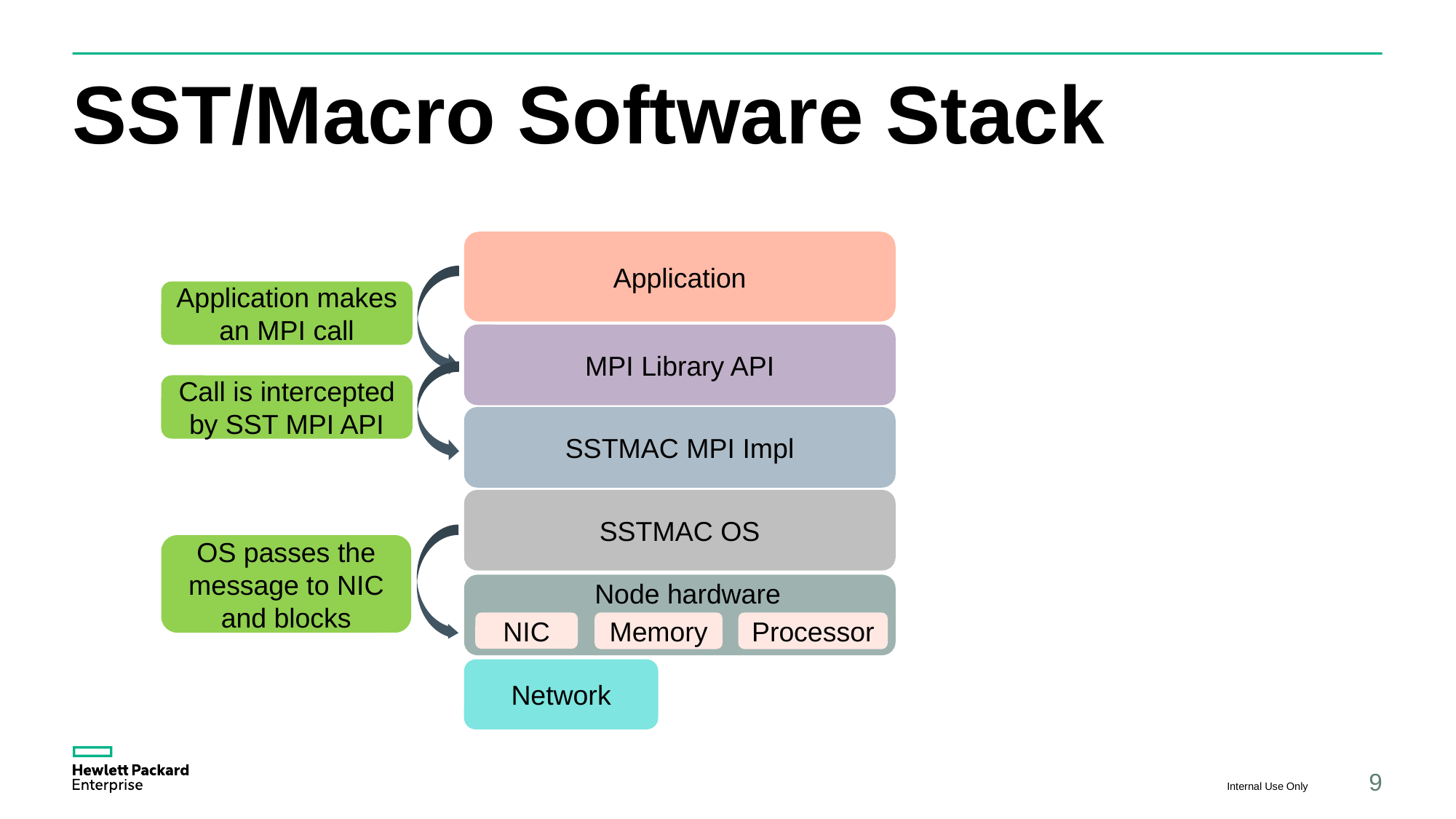

# SST/Macro Software Stack
Application

Application makes an MPI call
MPI Library API

Call is intercepted by SST MPI API
SSTMAC MPI Impl
SSTMAC OS

OS passes the message to NIC and blocks

Node hardware
NIC
Processor
Memory
Network
Internal Use Only
9